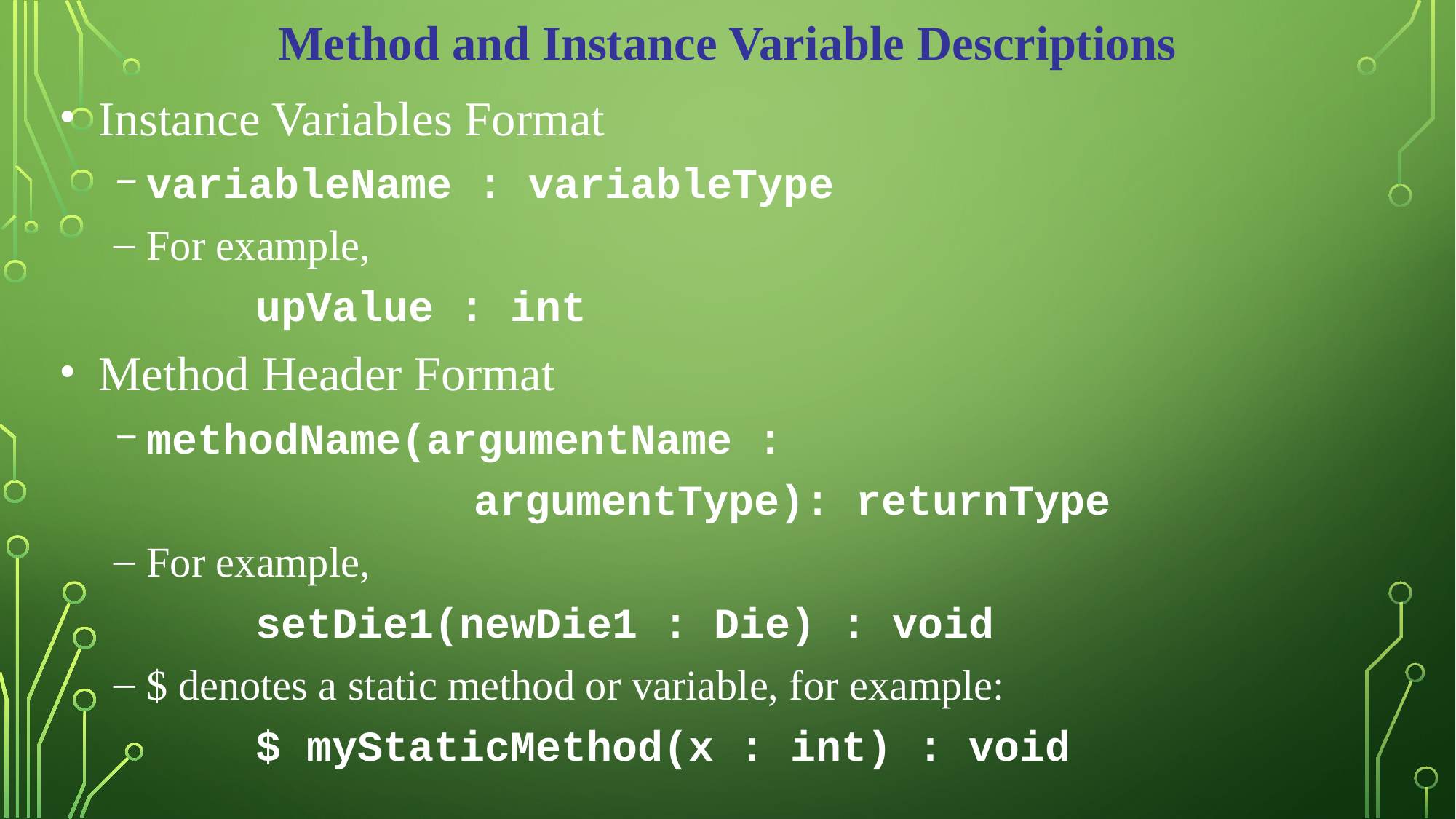

Method and Instance Variable Descriptions
Instance Variables Format
variableName : variableType
For example,
		upValue : int
Method Header Format
methodName(argumentName :
				argumentType): returnType
For example,
		setDie1(newDie1 : Die) : void
$ denotes a static method or variable, for example:
		$ myStaticMethod(x : int) : void